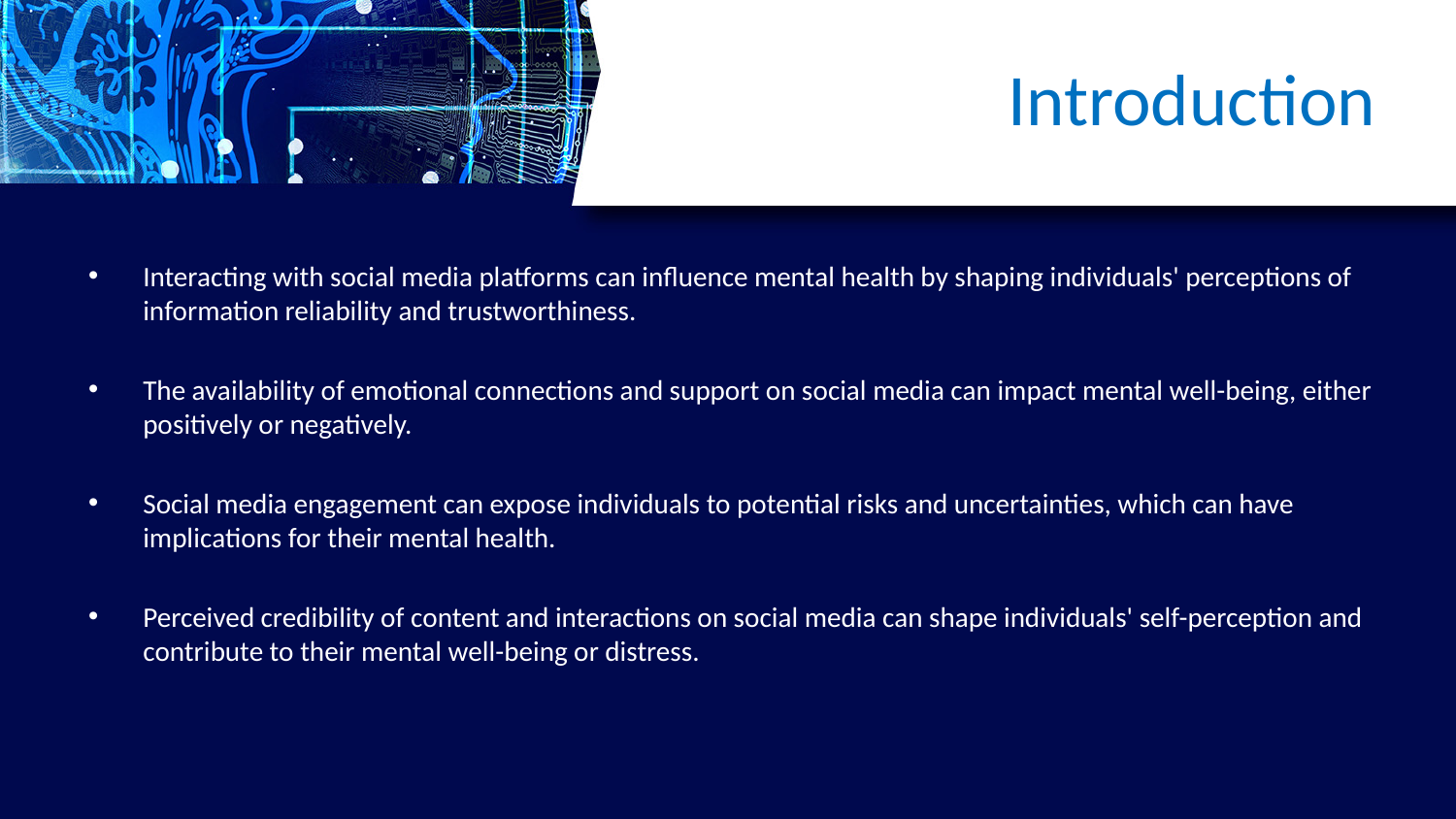

# Introduction
Interacting with social media platforms can influence mental health by shaping individuals' perceptions of information reliability and trustworthiness.

The availability of emotional connections and support on social media can impact mental well-being, either positively or negatively.

Social media engagement can expose individuals to potential risks and uncertainties, which can have implications for their mental health.

Perceived credibility of content and interactions on social media can shape individuals' self-perception and contribute to their mental well-being or distress.